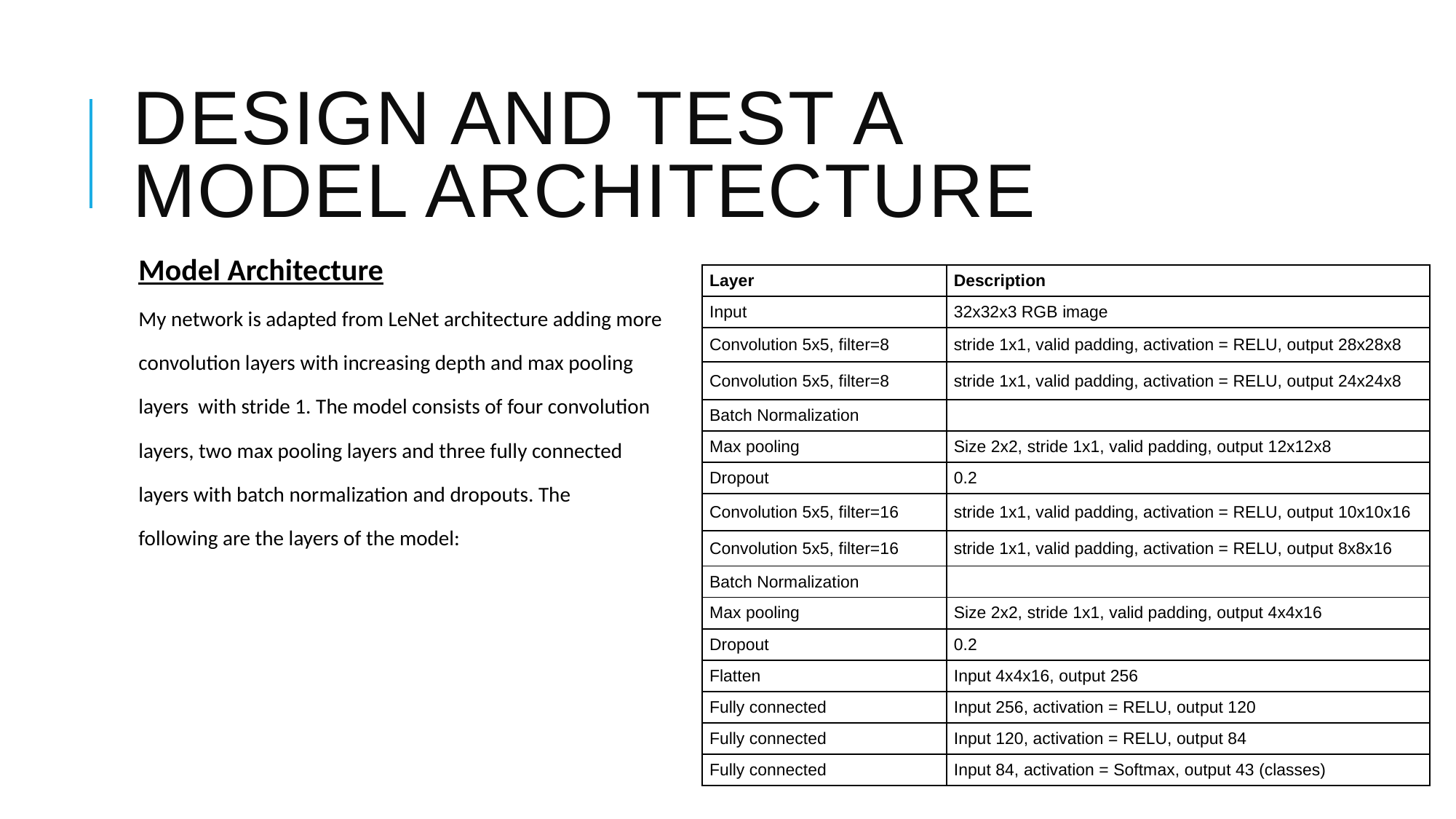

# Design and Test a Model Architecture
Model Architecture
My network is adapted from LeNet architecture adding more
convolution layers with increasing depth and max pooling
layers  with stride 1. The model consists of four convolution
layers, two max pooling layers and three fully connected
layers with batch normalization and dropouts. The
following are the layers of the model:
| Layer | Description |
| --- | --- |
| Input | 32x32x3 RGB image |
| Convolution 5x5, filter=8 | stride 1x1, valid padding, activation = RELU, output 28x28x8 |
| Convolution 5x5, filter=8 | stride 1x1, valid padding, activation = RELU, output 24x24x8 |
| Batch Normalization |  |
| Max pooling | Size 2x2, stride 1x1, valid padding, output 12x12x8 |
| Dropout | 0.2 |
| Convolution 5x5, filter=16 | stride 1x1, valid padding, activation = RELU, output 10x10x16 |
| Convolution 5x5, filter=16 | stride 1x1, valid padding, activation = RELU, output 8x8x16 |
| Batch Normalization |  |
| Max pooling | Size 2x2, stride 1x1, valid padding, output 4x4x16 |
| Dropout | 0.2 |
| Flatten | Input 4x4x16, output 256 |
| Fully connected | Input 256, activation = RELU, output 120 |
| Fully connected | Input 120, activation = RELU, output 84 |
| Fully connected | Input 84, activation = Softmax, output 43 (classes) |